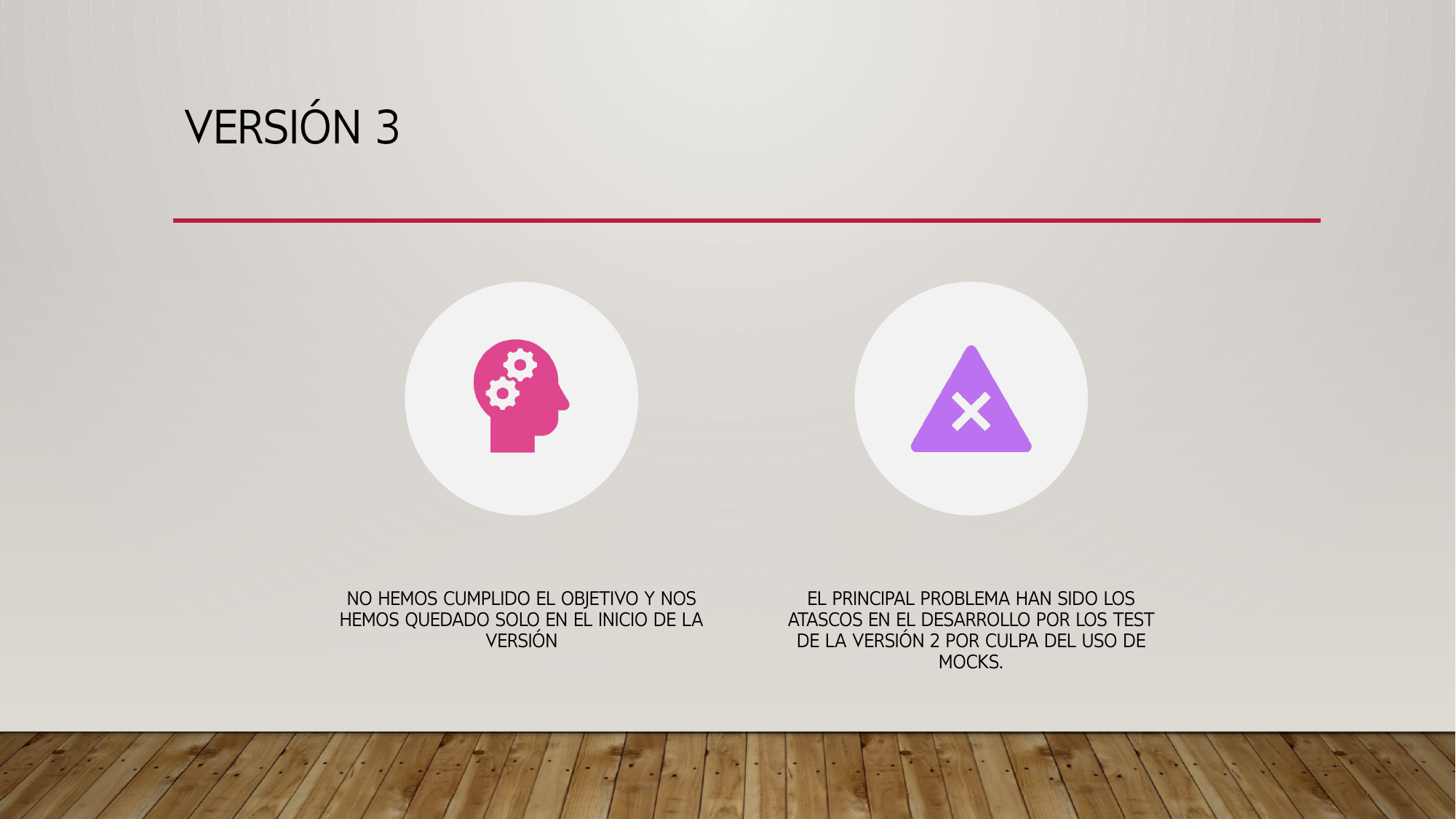

# VERSIÓN 3
No hemos cumplido el objetivo y nos hemos quedado solo en el inicio de la versión
El principal problema han sido los atascos en el desarrollo por los test de la versión 2 por culpa del uso de mocks.